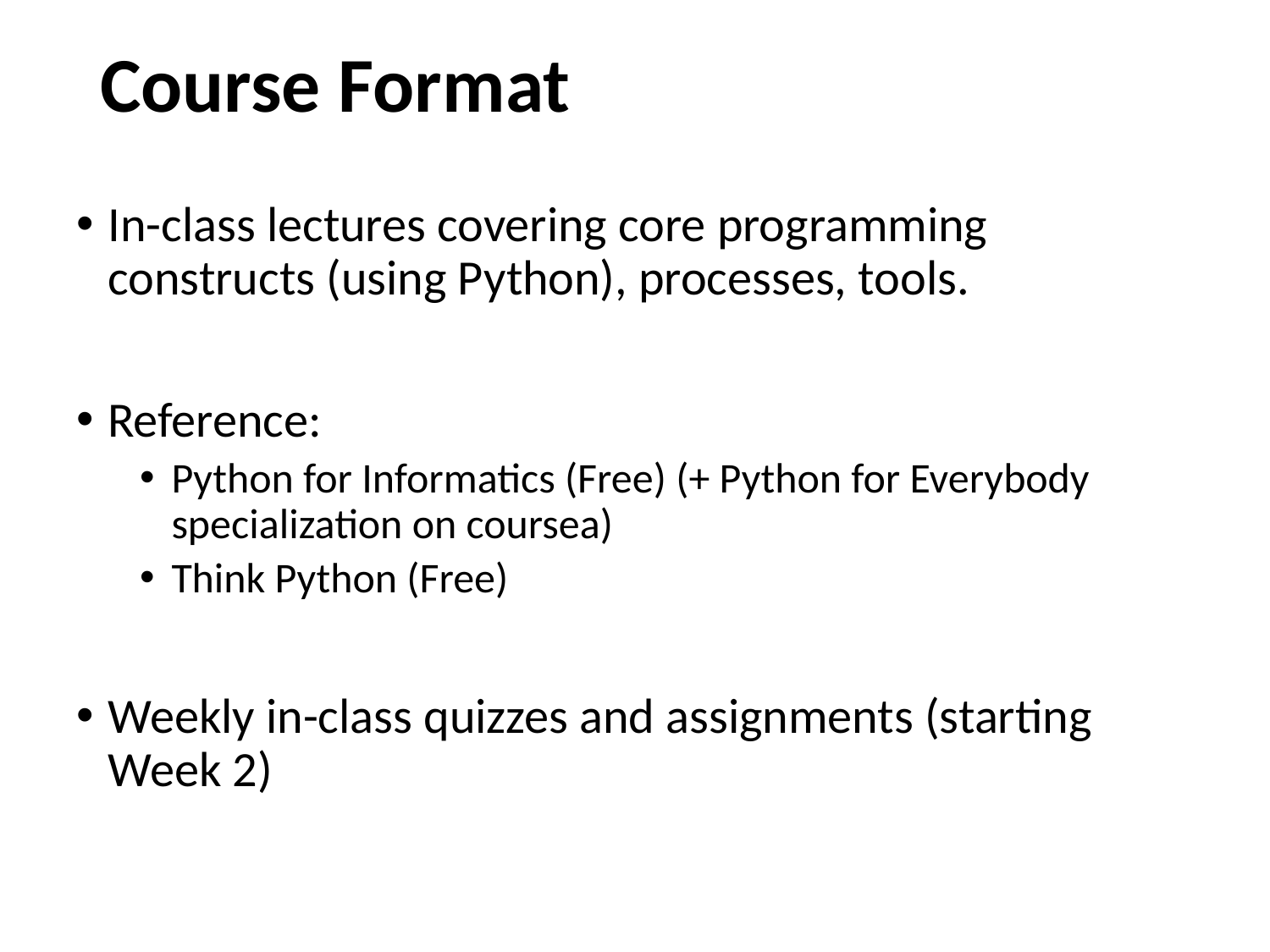

# Course Format
In-class lectures covering core programming constructs (using Python), processes, tools.

Reference:
Python for Informatics (Free) (+ Python for Everybody specialization on coursea)
Think Python (Free)

Weekly in-class quizzes and assignments (starting Week 2)